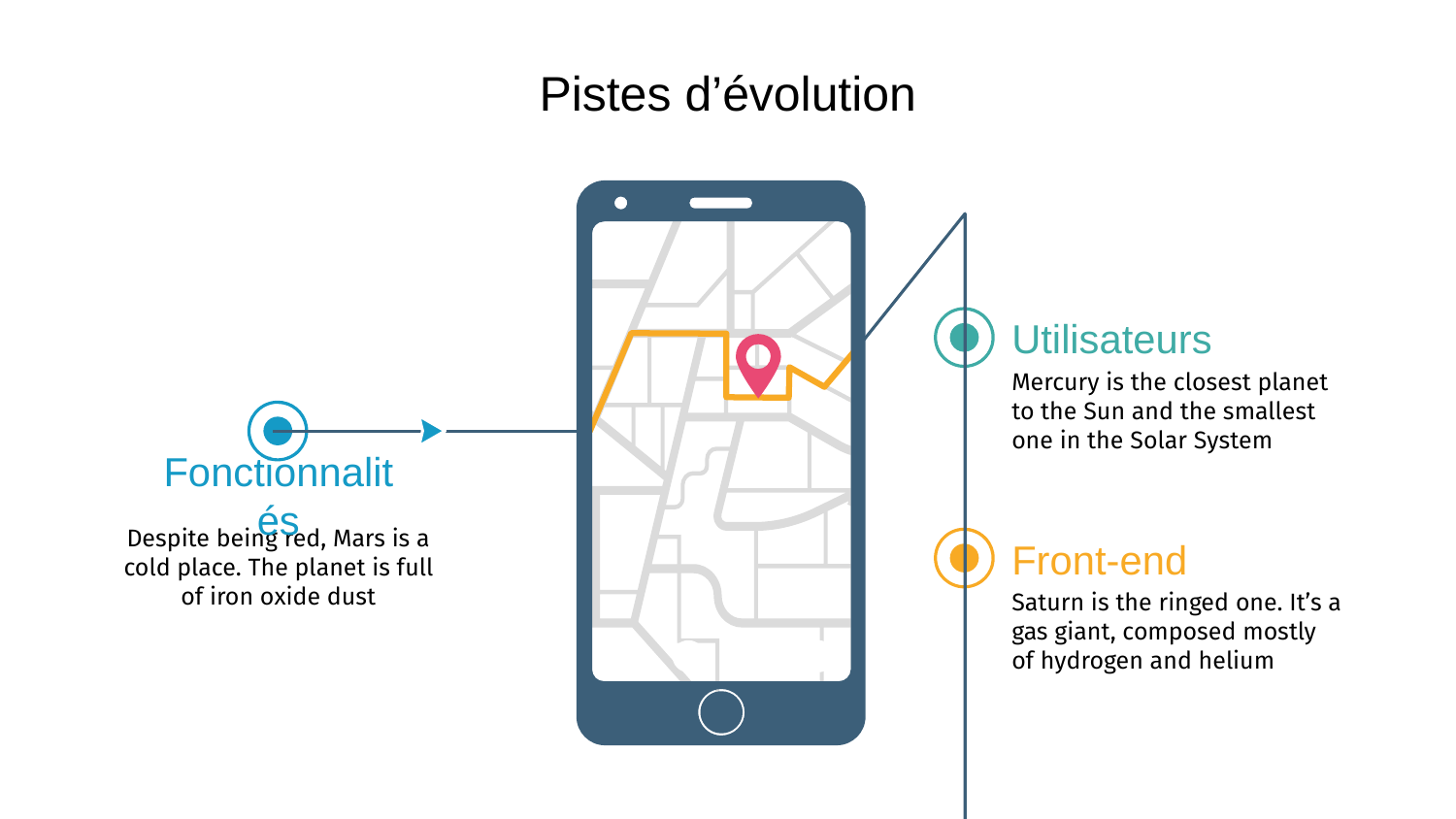

# Pistes d’évolution

Utilisateurs
Mercury is the closest planet to the Sun and the smallest one in the Solar System

Fonctionnalités
Despite being red, Mars is a cold place. The planet is full of iron oxide dust

Front-end
Saturn is the ringed one. It’s a gas giant, composed mostly of hydrogen and helium